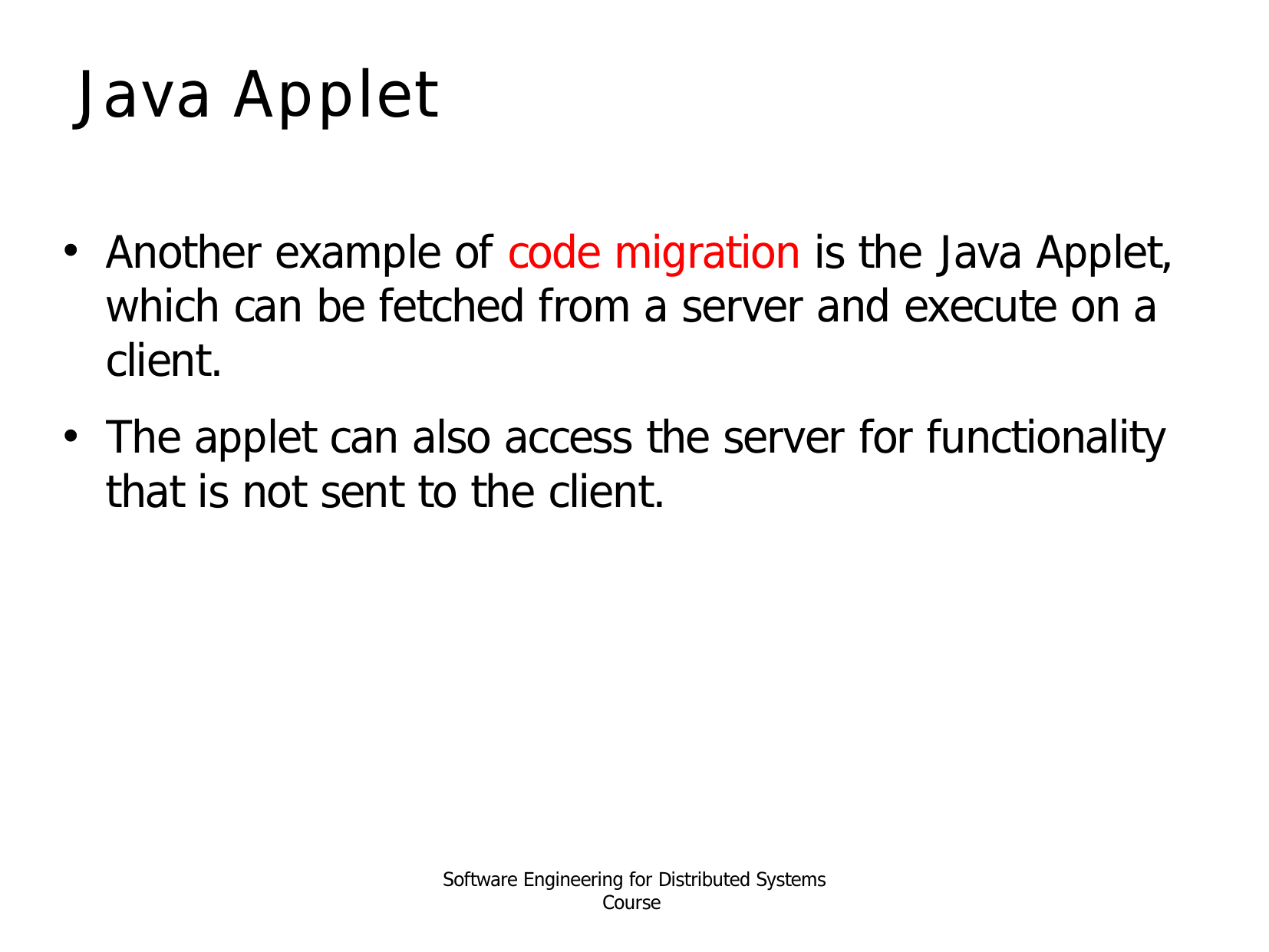

# Java Applet
Another example of code migration is the Java Applet, which can be fetched from a server and execute on a client.
The applet can also access the server for functionality that is not sent to the client.
Software Engineering for Distributed Systems Course
19